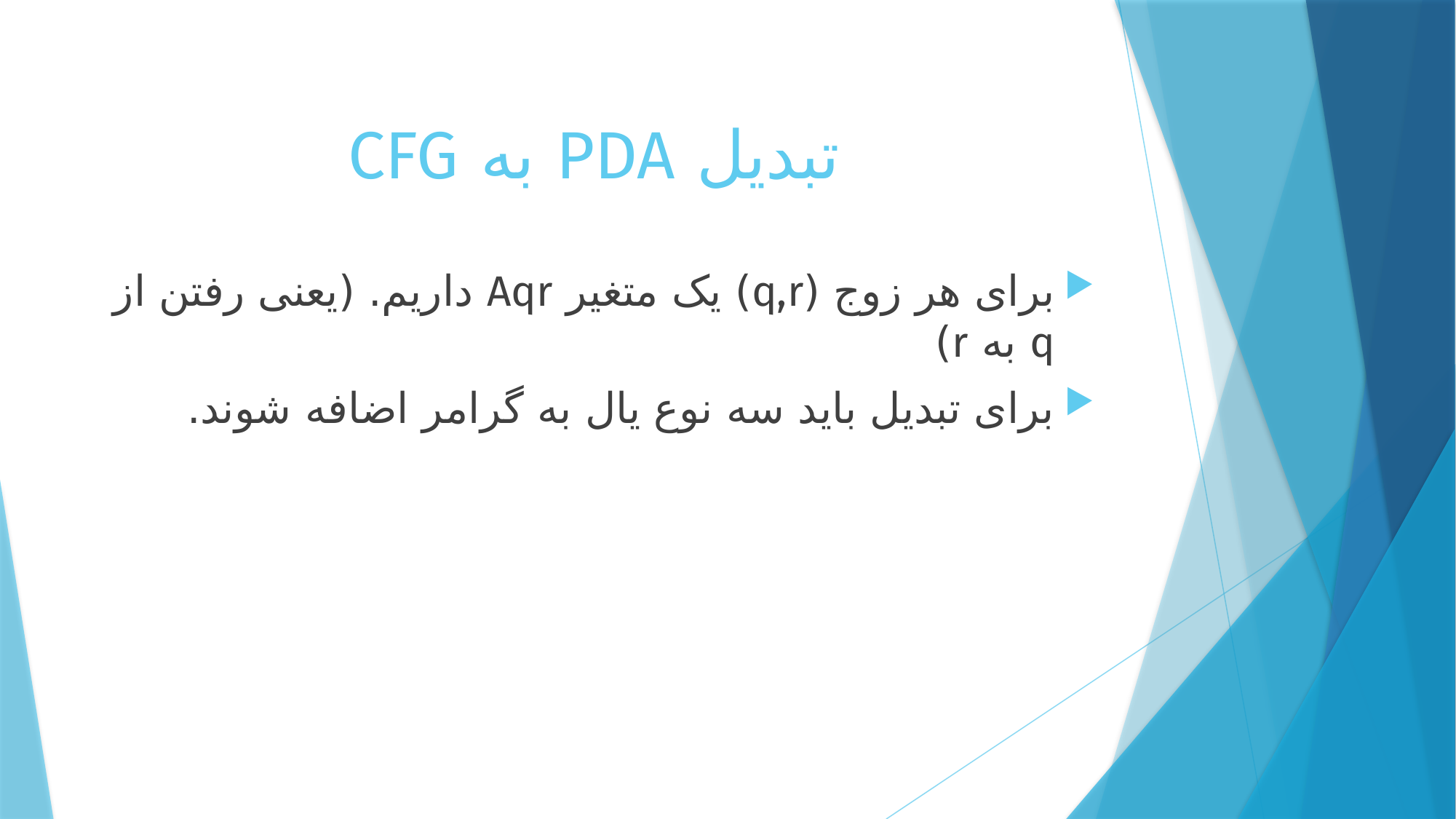

# تبدیل PDA به CFG
برای هر زوج (q,r) یک متغیر Aqr داریم. (یعنی رفتن از q به r)
برای تبدیل باید سه نوع یال به گرامر اضافه شوند.